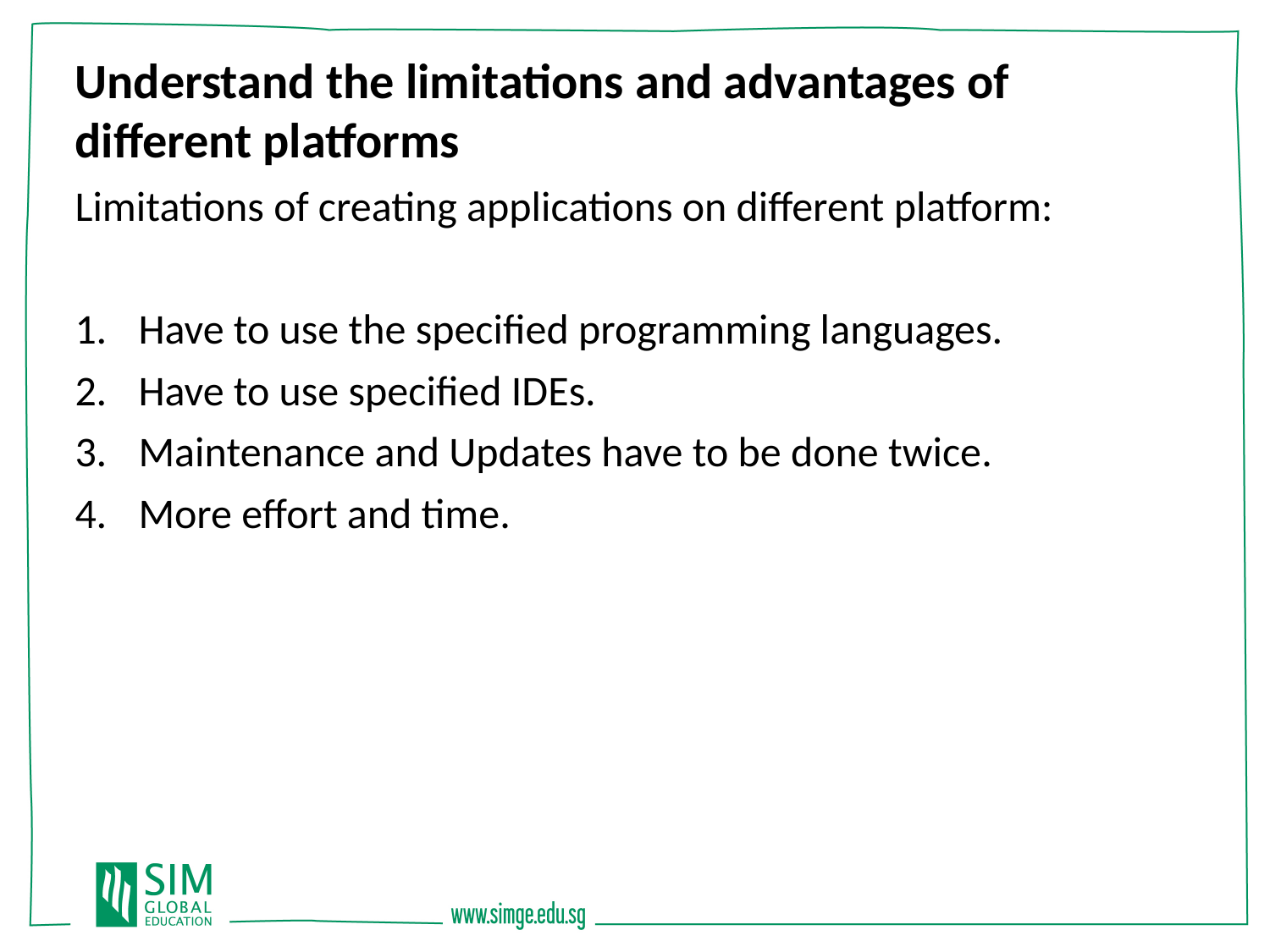

Understand the limitations and advantages of different platforms
Limitations of creating applications on different platform:

Have to use the specified programming languages.
Have to use specified IDEs.
Maintenance and Updates have to be done twice.
More effort and time.